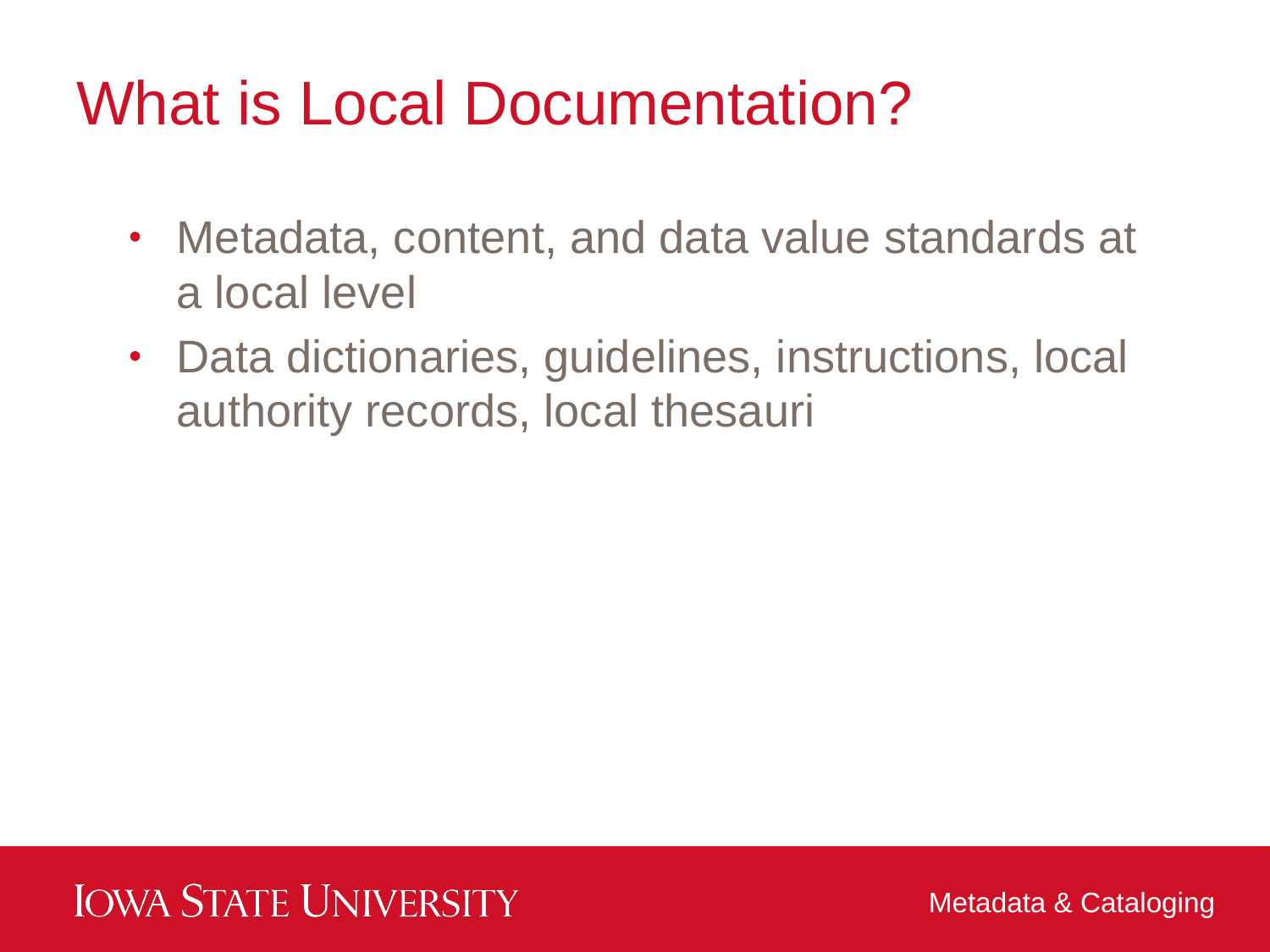

# What is Local Documentation?
Metadata, content, and data value standards at a local level
Data dictionaries, guidelines, instructions, local authority records, local thesauri